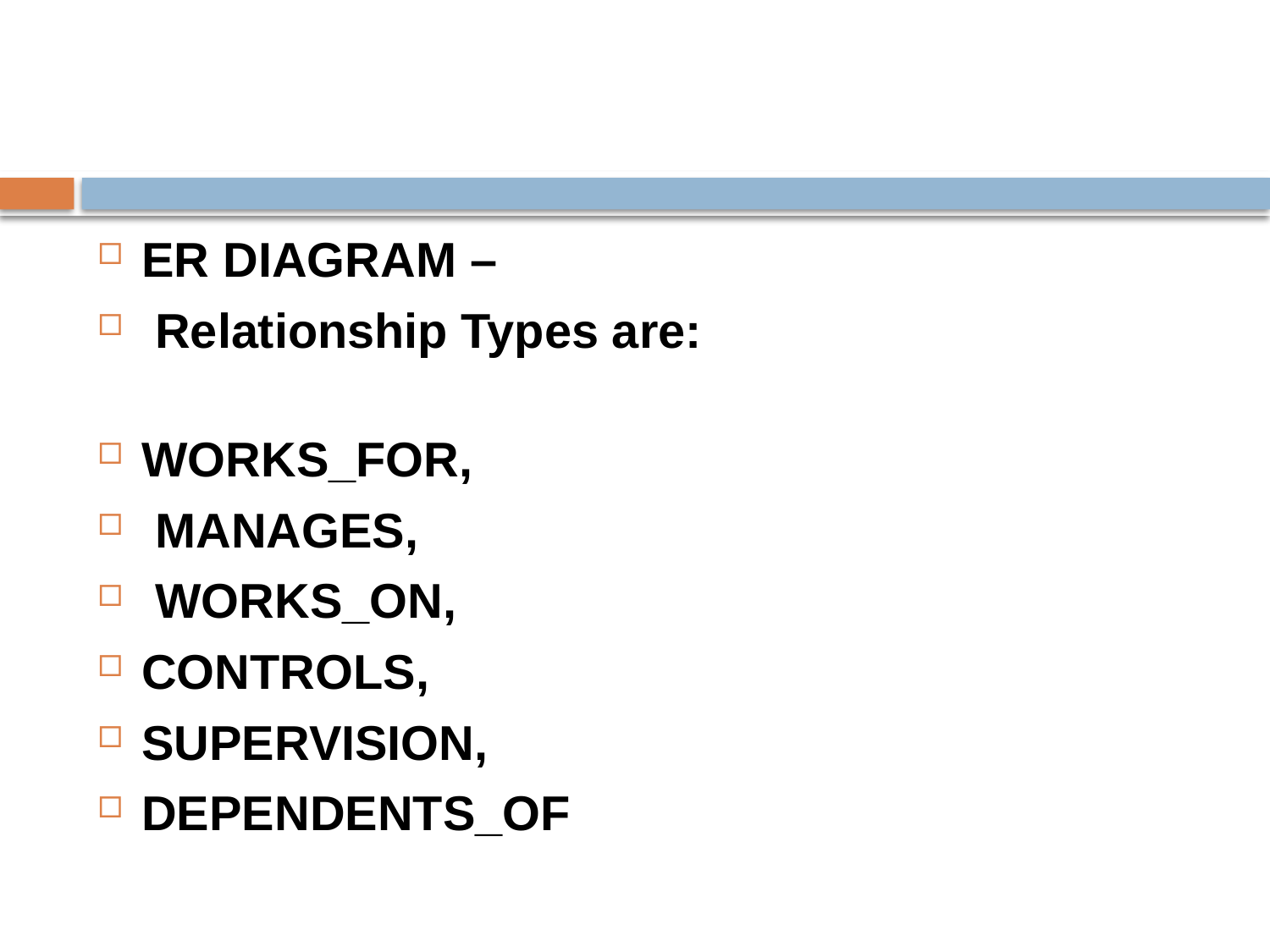

#
ER DIAGRAM –
 Relationship Types are:
WORKS_FOR,
 MANAGES,
 WORKS_ON,
CONTROLS,
SUPERVISION,
DEPENDENTS_OF